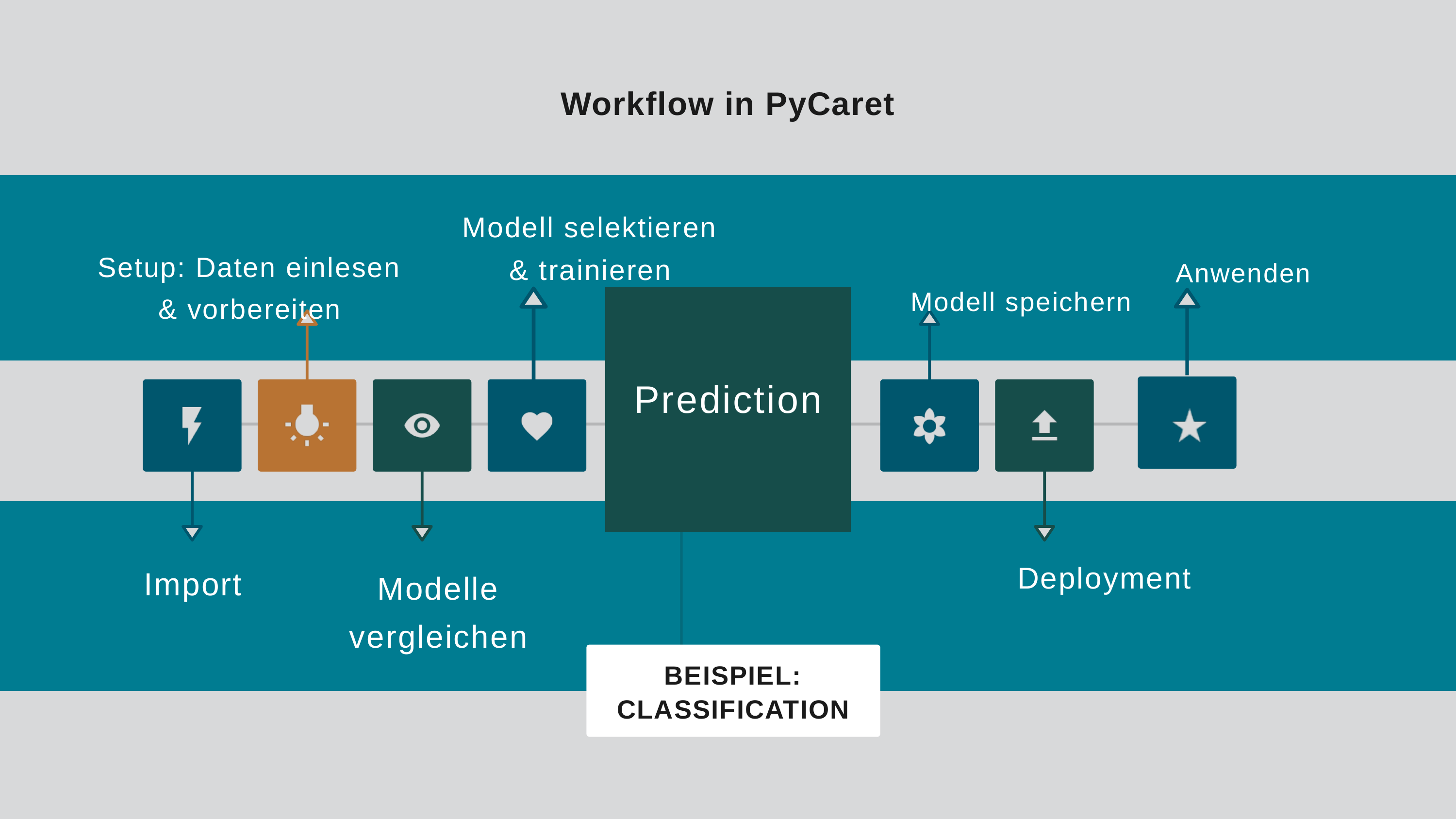

Workflow in PyCaret

Modell selektieren & trainieren
Setup: Daten einlesen & vorbereiten
Anwenden
Modell speichern

Prediction

Deployment
Import
Modelle vergleichen

BEISPIEL: CLASSIFICATION